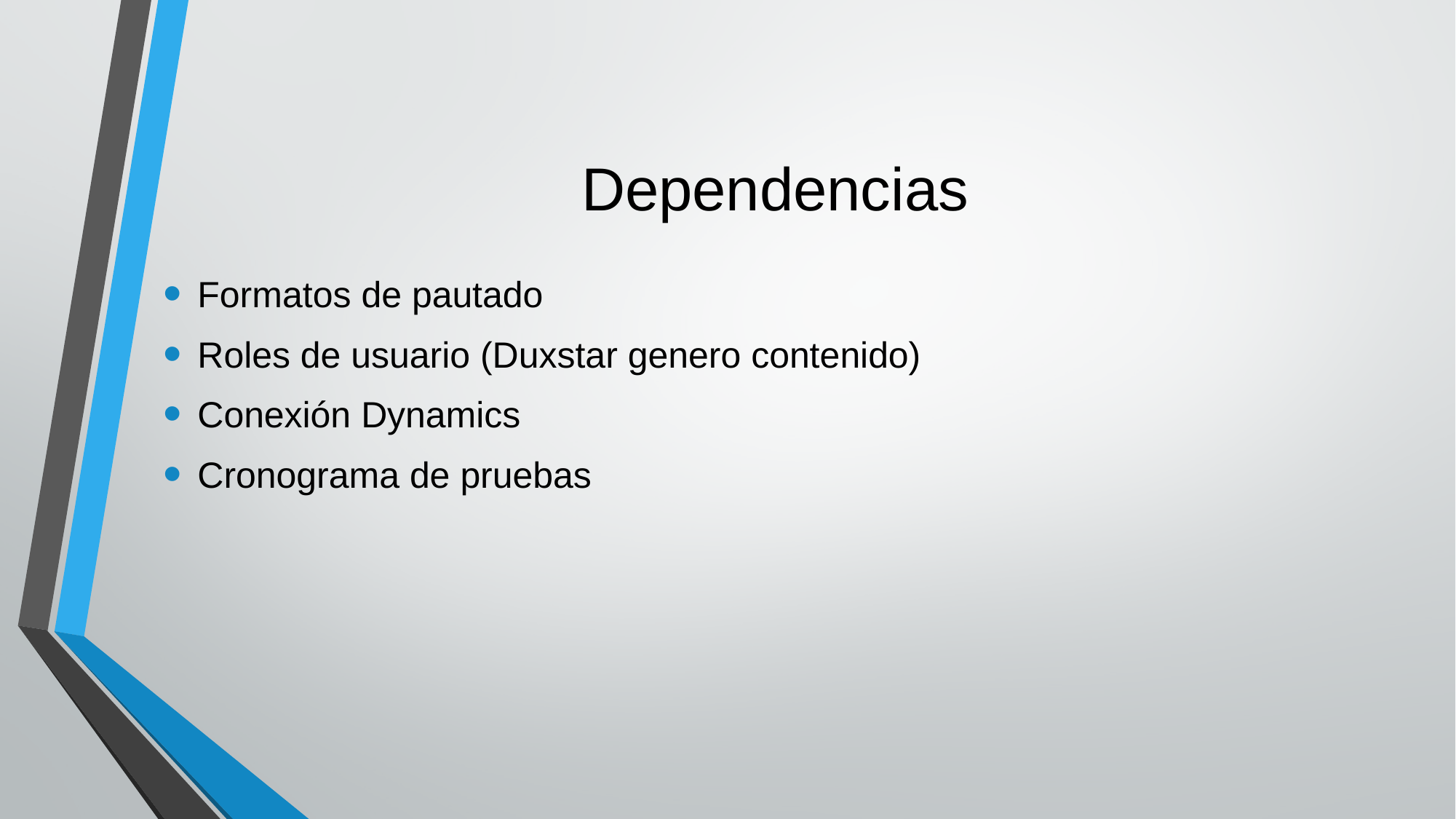

# Dependencias
Formatos de pautado
Roles de usuario (Duxstar genero contenido)
Conexión Dynamics
Cronograma de pruebas